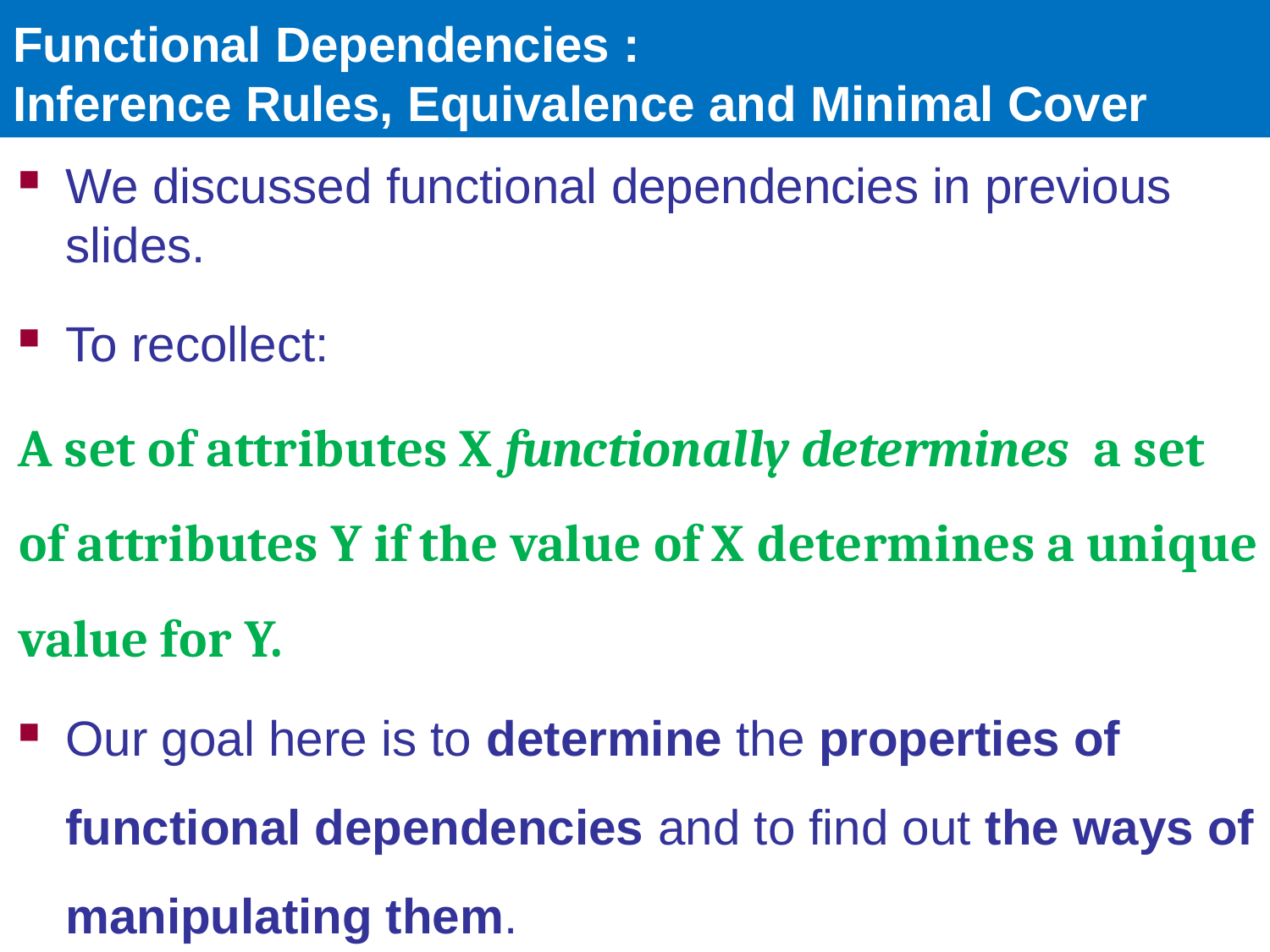

# Functional Dependencies : Inference Rules, Equivalence and Minimal Cover
We discussed functional dependencies in previous slides.
To recollect:
A set of attributes X functionally determines  a set of attributes Y if the value of X determines a unique value for Y.
Our goal here is to determine the properties of functional dependencies and to find out the ways of manipulating them.